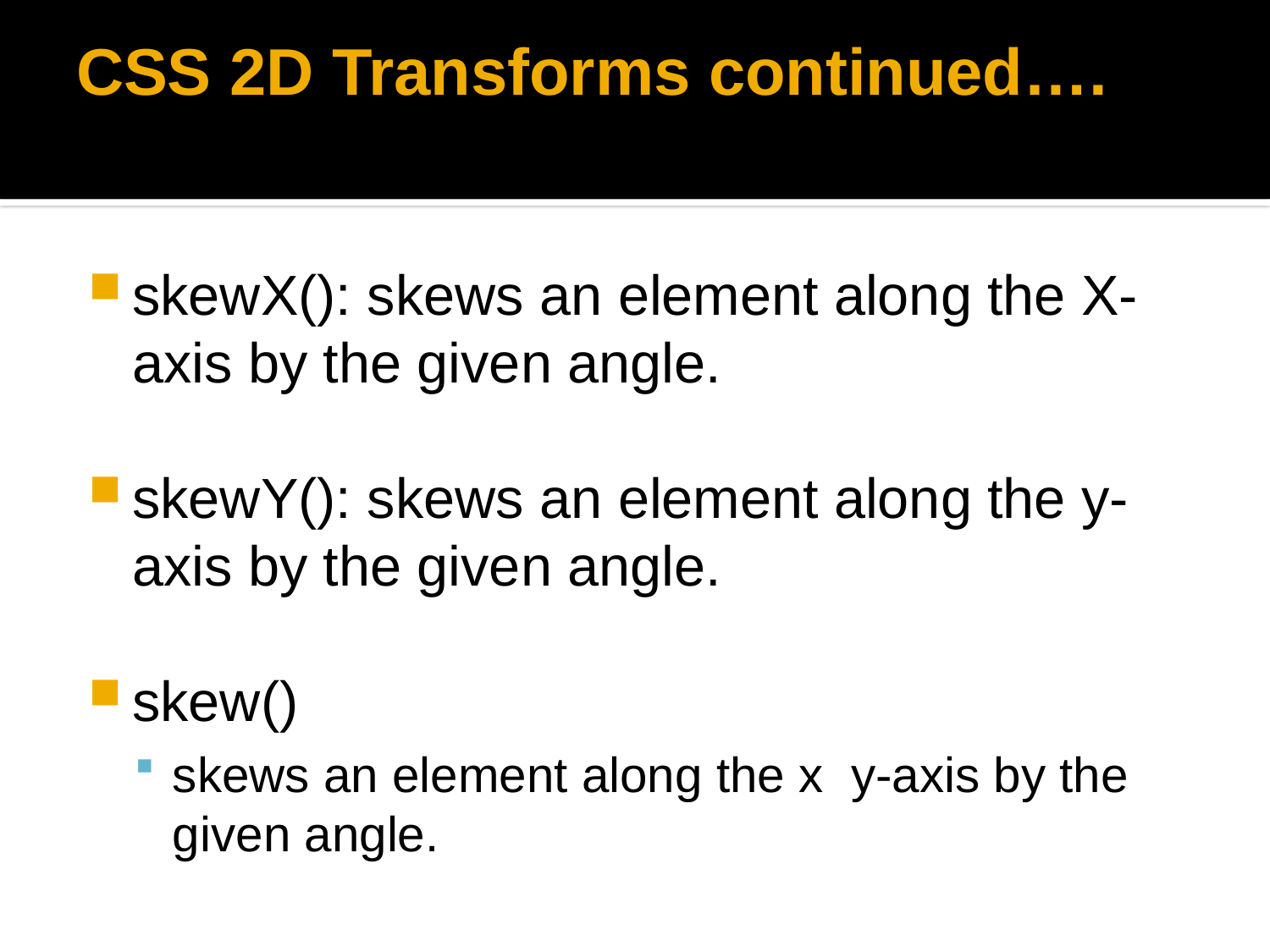

# CSS 2D Transforms continued….
skewX(): skews an element along the X-axis by the given angle.

skewY(): skews an element along the y-axis by the given angle.

skew()
skews an element along the x  y-axis by the given angle.